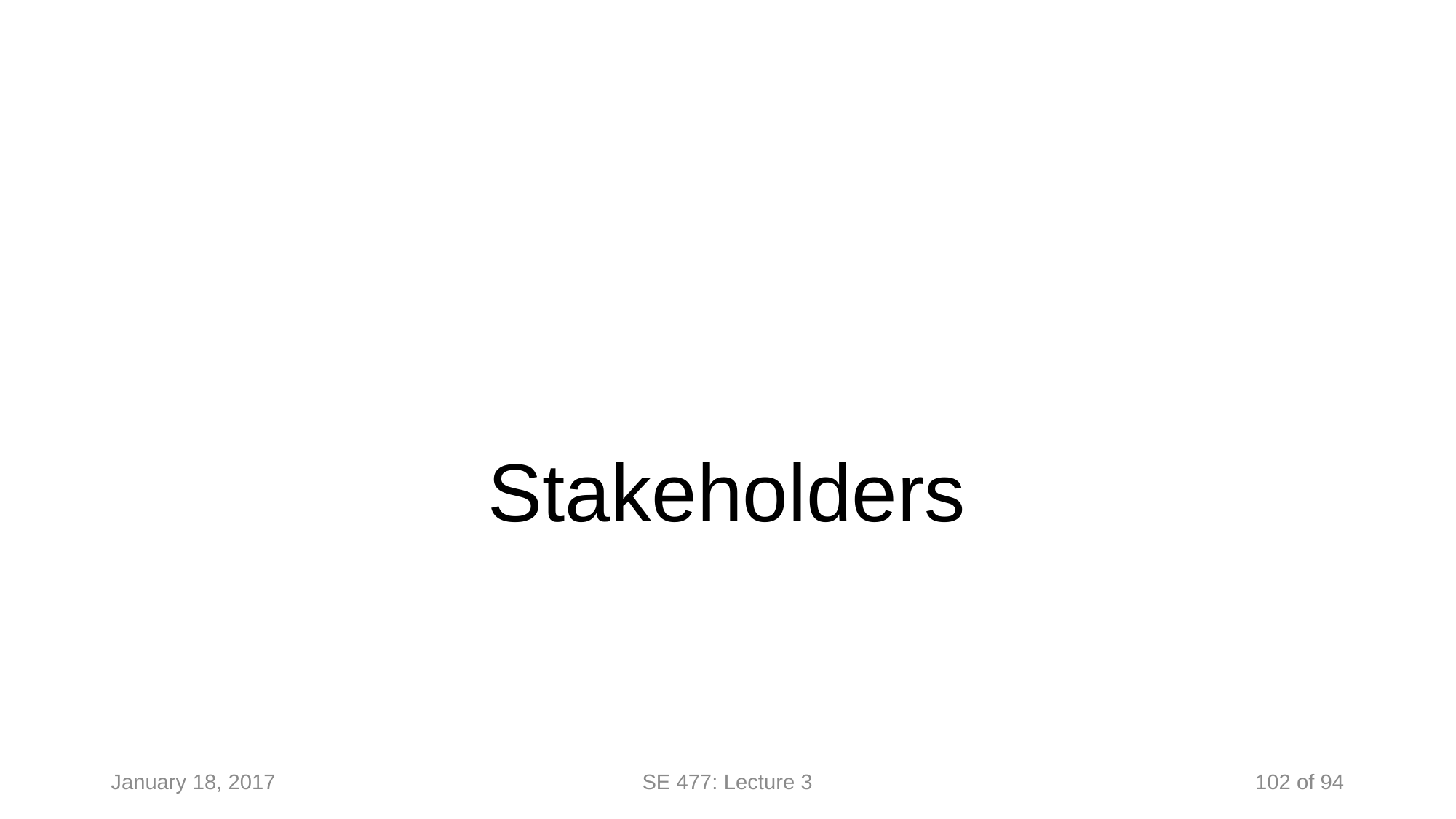

# Stakeholders

January 18, 2017
SE 477: Lecture 3
102 of 94